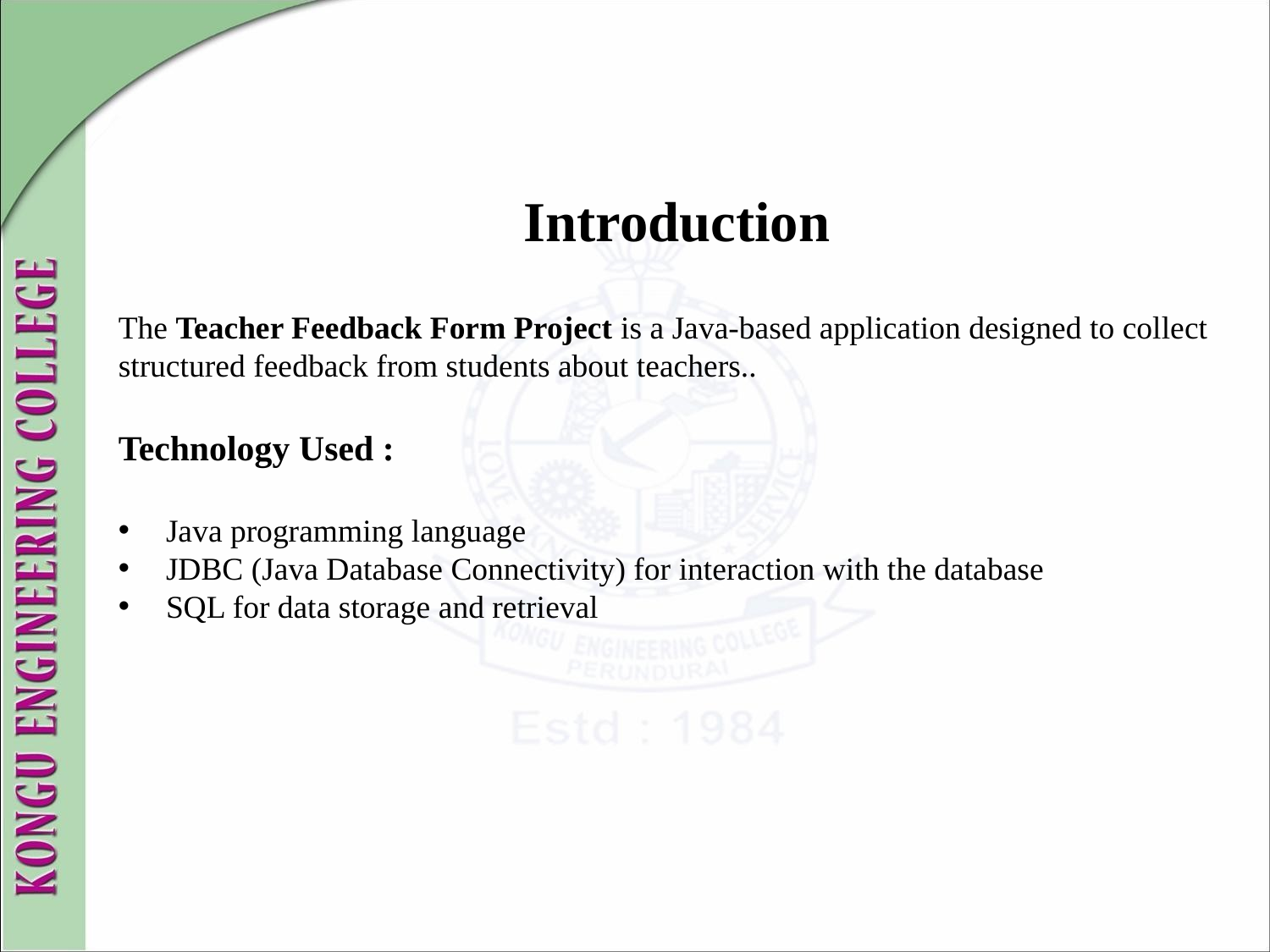

# Introduction
The Teacher Feedback Form Project is a Java-based application designed to collect structured feedback from students about teachers..

Technology Used :

Java programming language
JDBC (Java Database Connectivity) for interaction with the database
SQL for data storage and retrieval